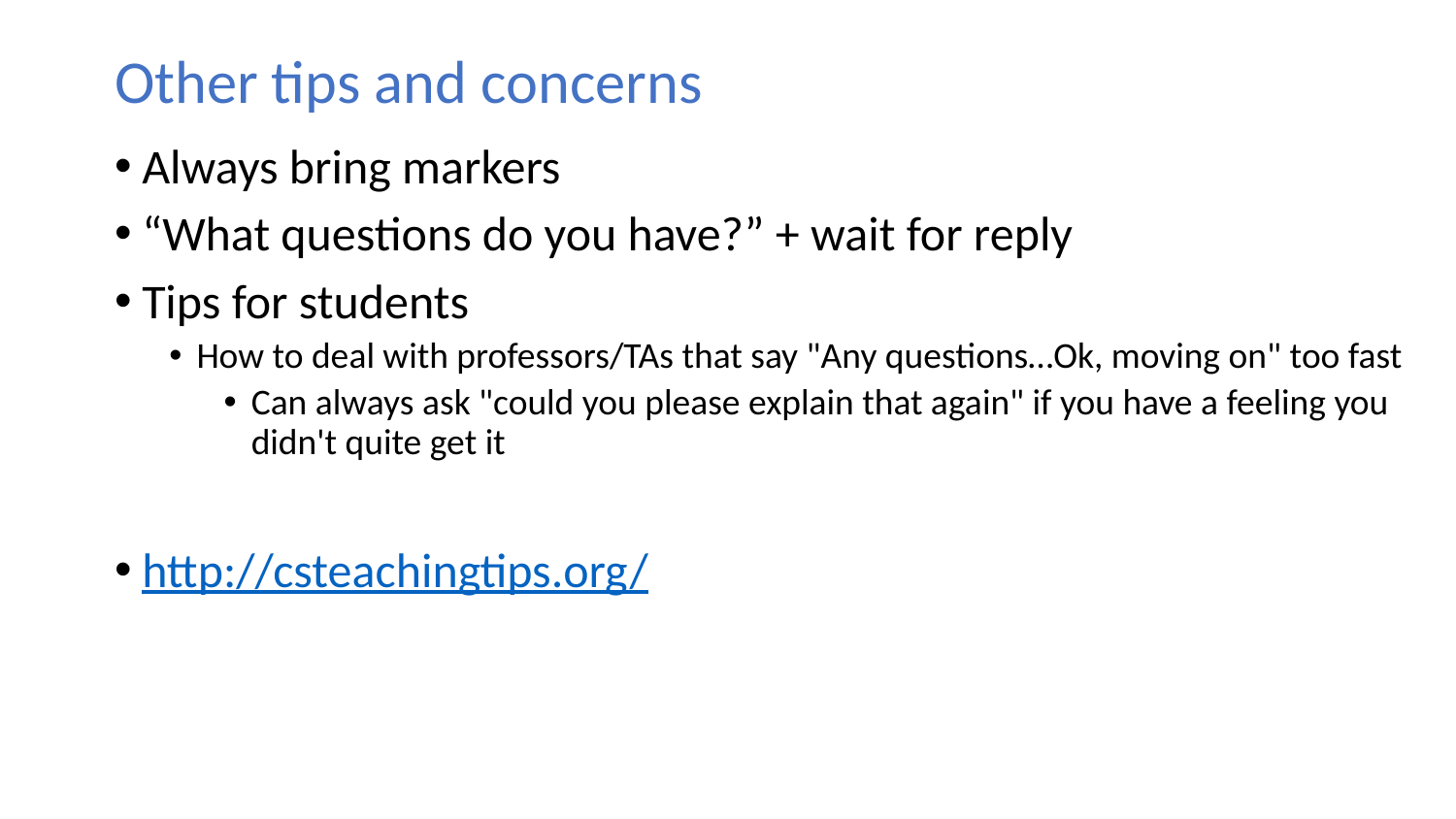

# Other tips and concerns
Always bring markers
“What questions do you have?” + wait for reply
Tips for students
How to deal with professors/TAs that say "Any questions…Ok, moving on" too fast
Can always ask "could you please explain that again" if you have a feeling you didn't quite get it

http://csteachingtips.org/